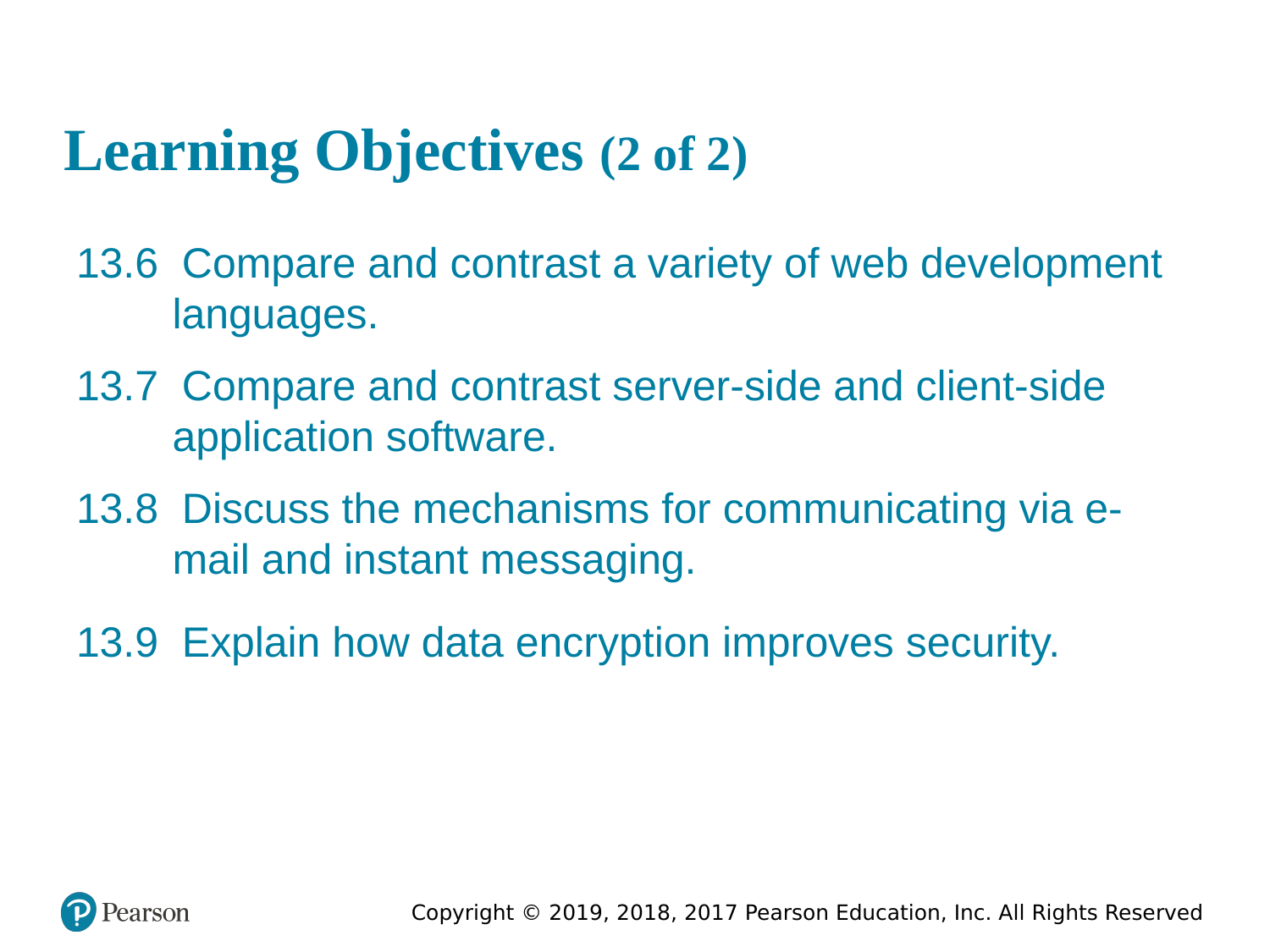

# Learning Objectives (2 of 2)
13.6  Compare and contrast a variety of web development languages.
13.7  Compare and contrast server-side and client-side application software.
13.8  Discuss the mechanisms for communicating via e-mail and instant messaging.
13.9  Explain how data encryption improves security.